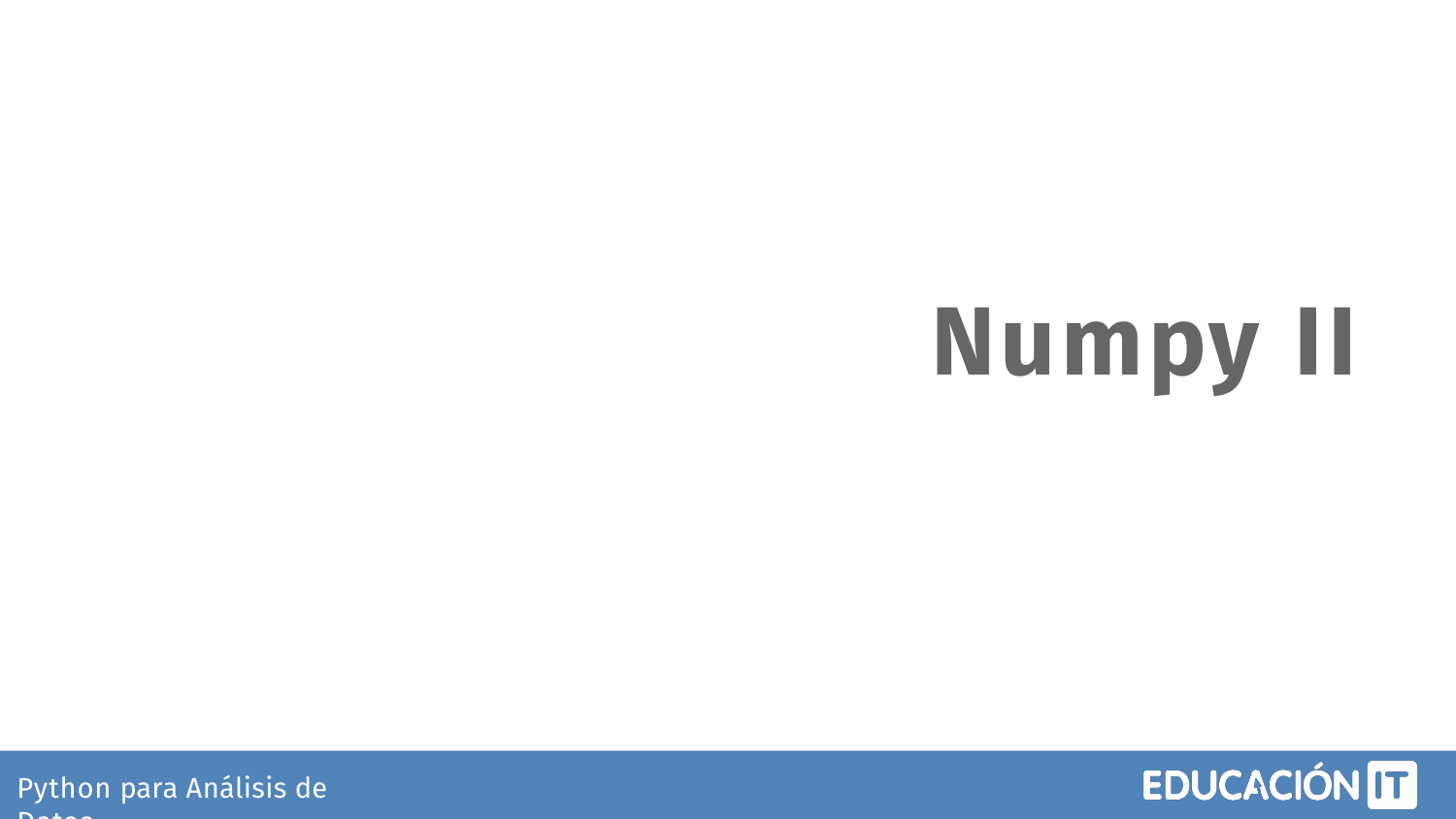

# Numpy II
Python para Análisis de Datos